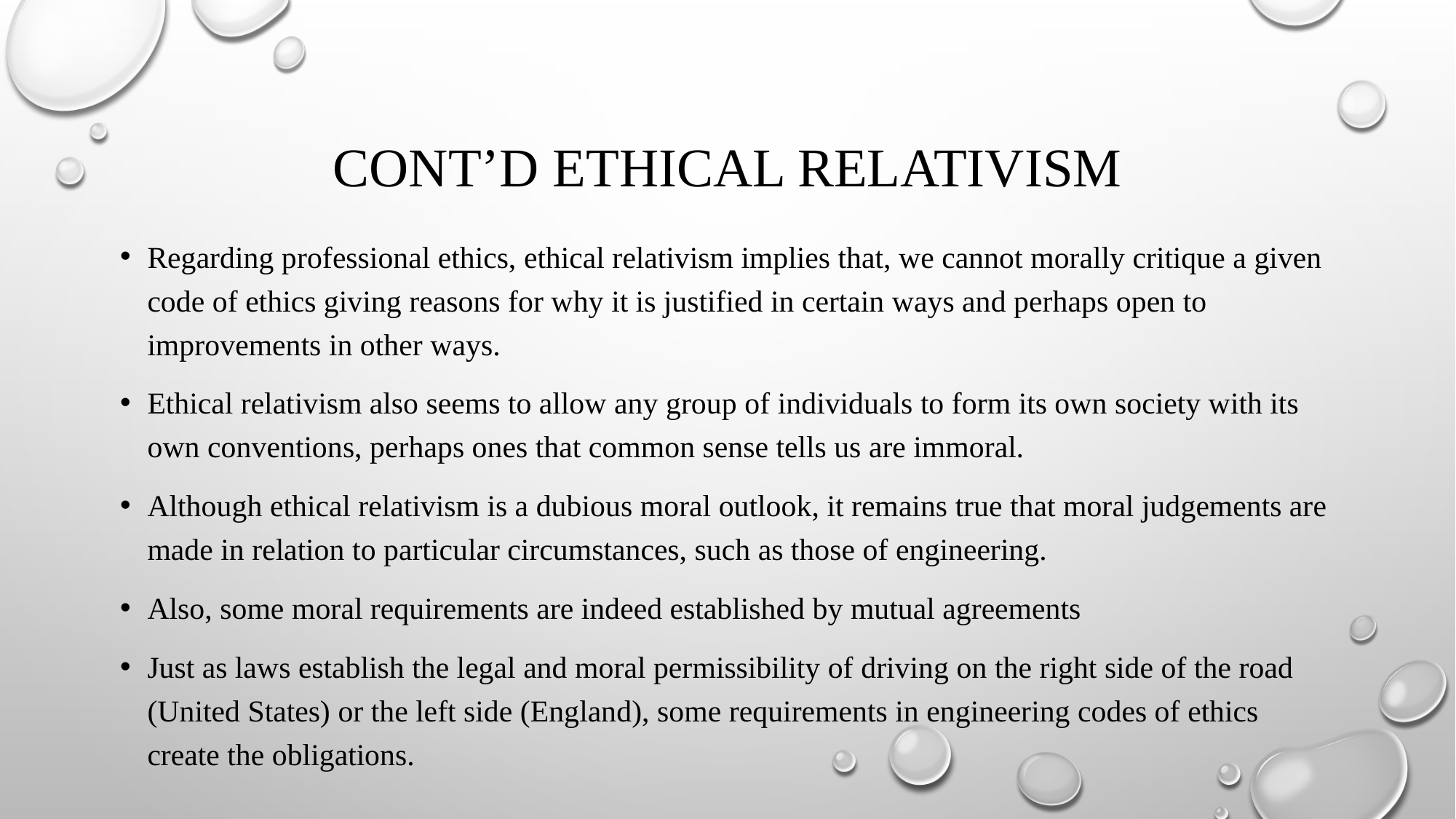

# CONT’D ETHICAL RELATIVISM
Regarding professional ethics, ethical relativism implies that, we cannot morally critique a given code of ethics giving reasons for why it is justified in certain ways and perhaps open to improvements in other ways.
Ethical relativism also seems to allow any group of individuals to form its own society with its own conventions, perhaps ones that common sense tells us are immoral.
Although ethical relativism is a dubious moral outlook, it remains true that moral judgements are made in relation to particular circumstances, such as those of engineering.
Also, some moral requirements are indeed established by mutual agreements
Just as laws establish the legal and moral permissibility of driving on the right side of the road (United States) or the left side (England), some requirements in engineering codes of ethics create the obligations.